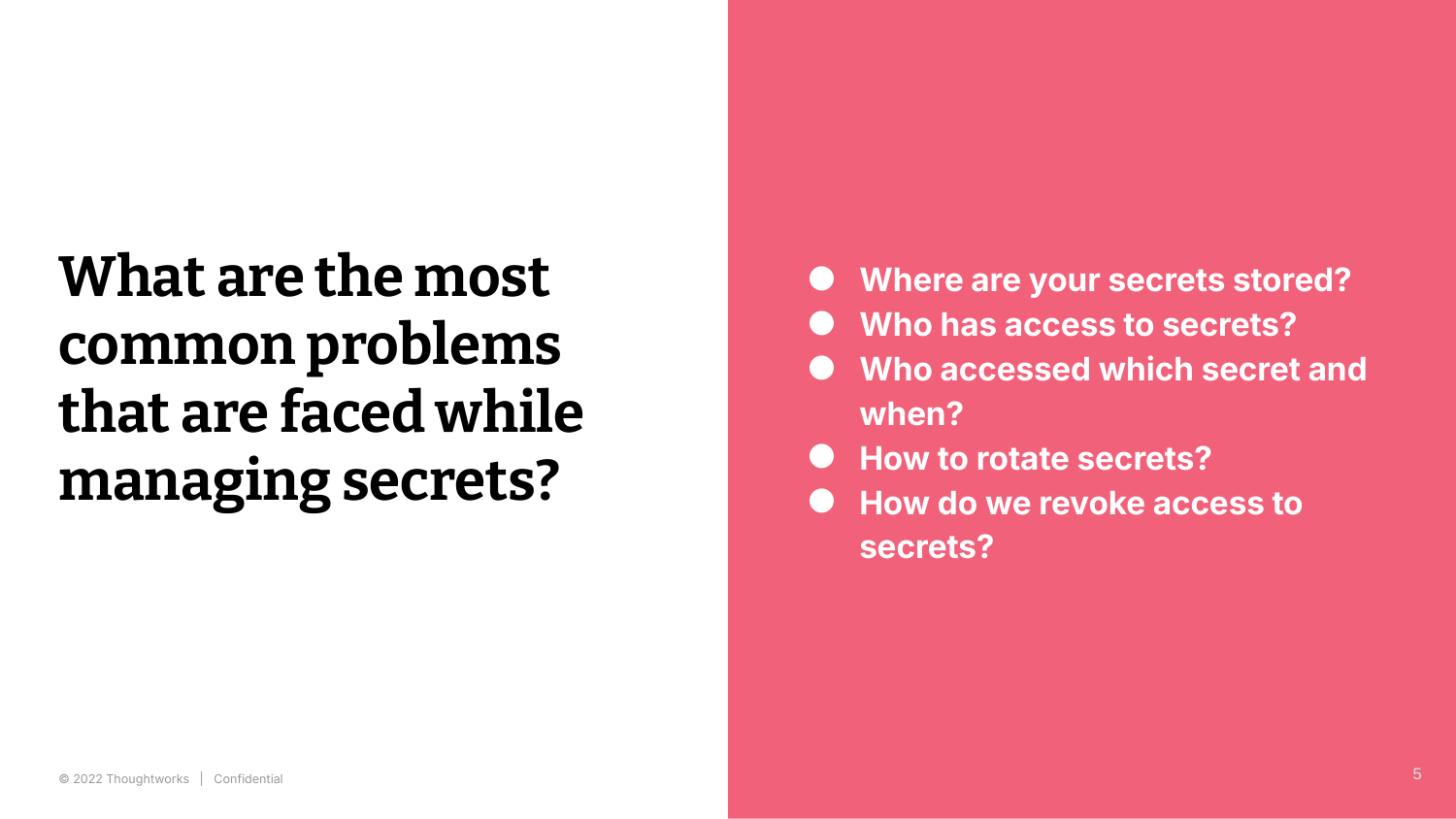

Where are your secrets stored?
Who has access to secrets?
Who accessed which secret and when?
How to rotate secrets?
How do we revoke access to secrets?
# What are the most common problems that are faced while managing secrets?
5
5